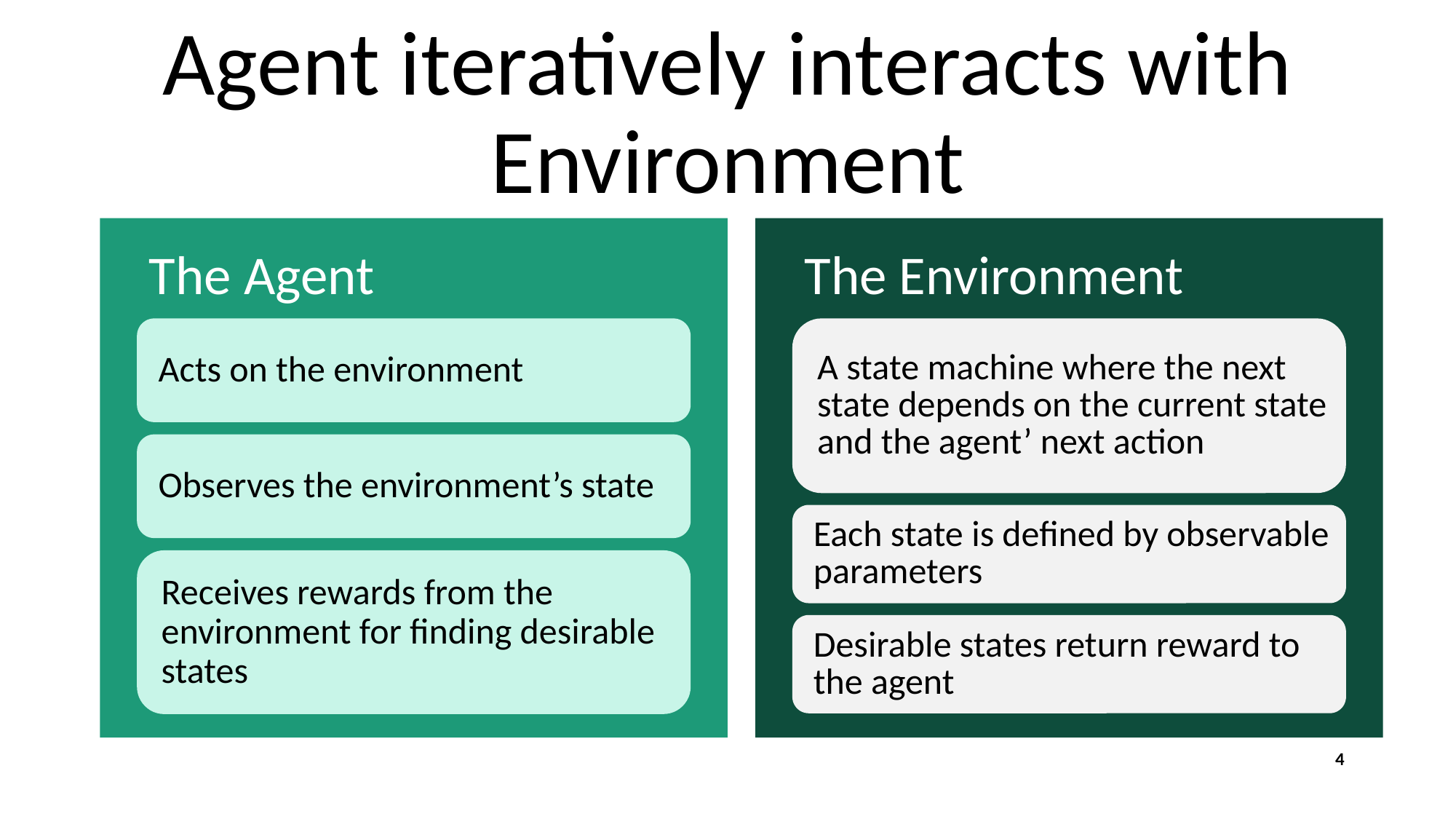

# Agent iteratively interacts with Environment

The Agent
The Environment
Acts on the environment
A state machine where the next state depends on the current state and the agent’ next action
Observes the environment’s state
Each state is defined by observable parameters
Receives rewards from the environment for finding desirable states
Desirable states return reward to the agent
4